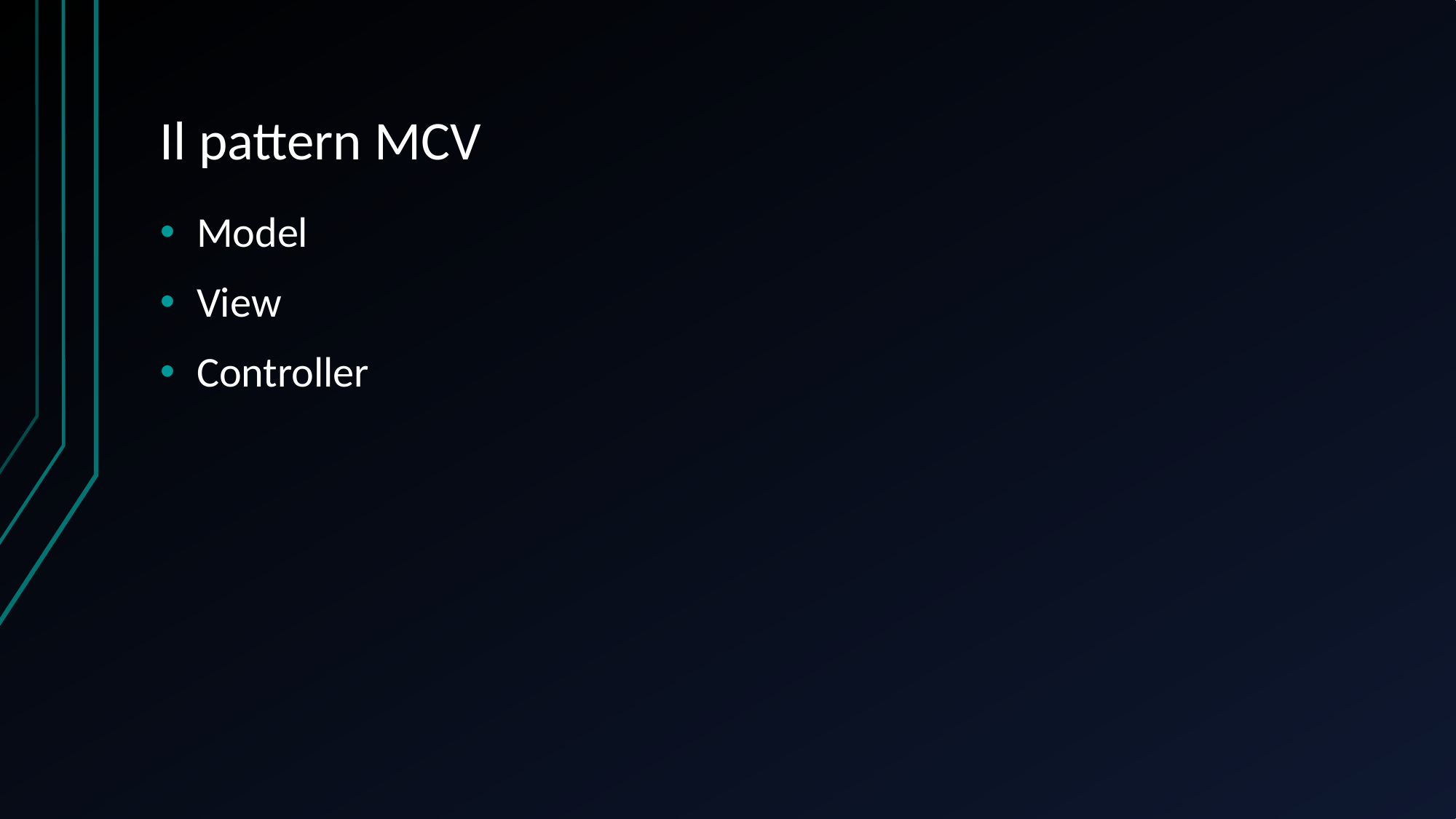

# Il pattern MCV
Model
View
Controller